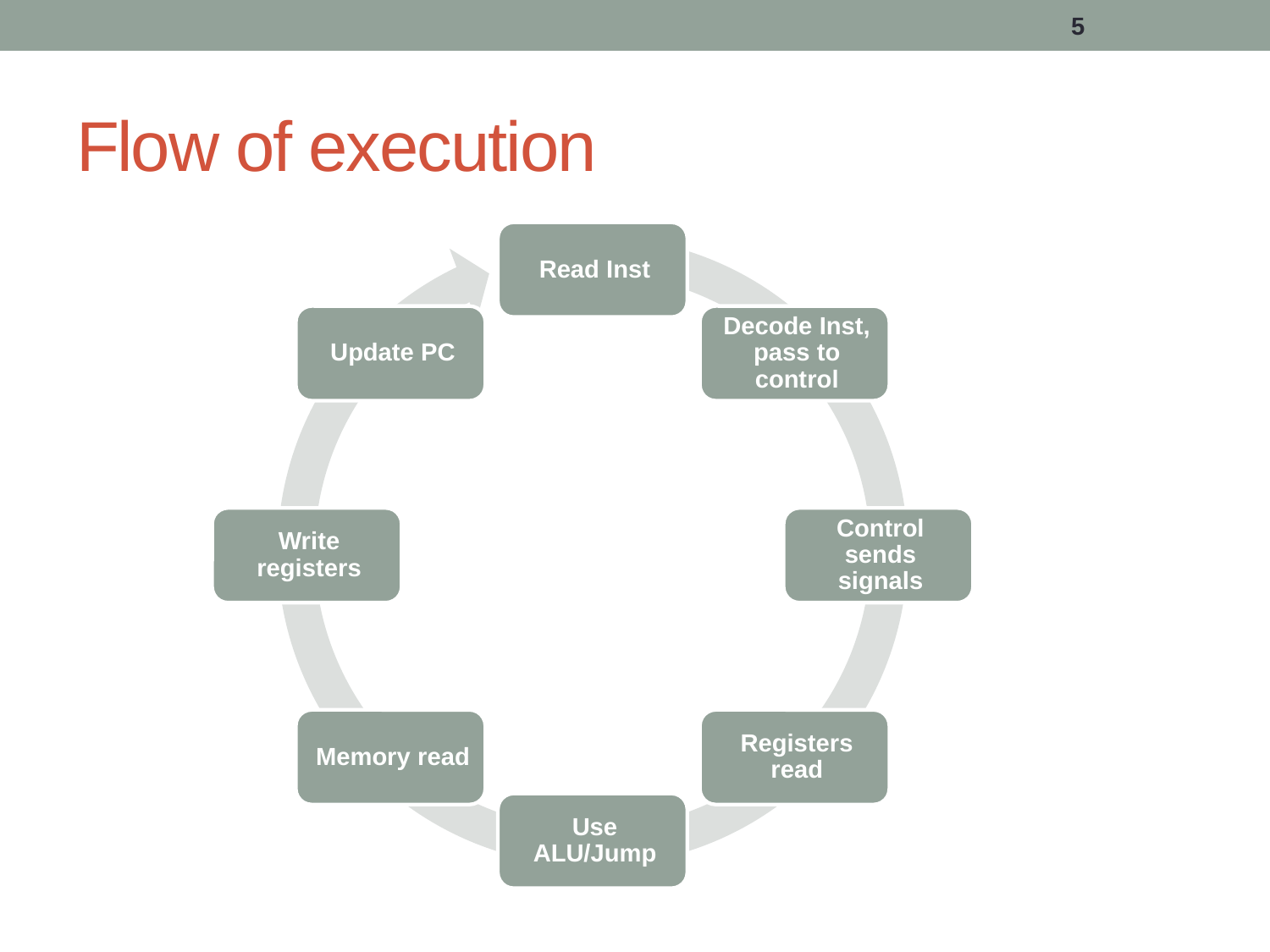

5
# Flow of execution
Read Inst
Decode Inst, pass to control
Control sends signals
Registers read
Use ALU/Jump
Memory read
Write registers
Update PC